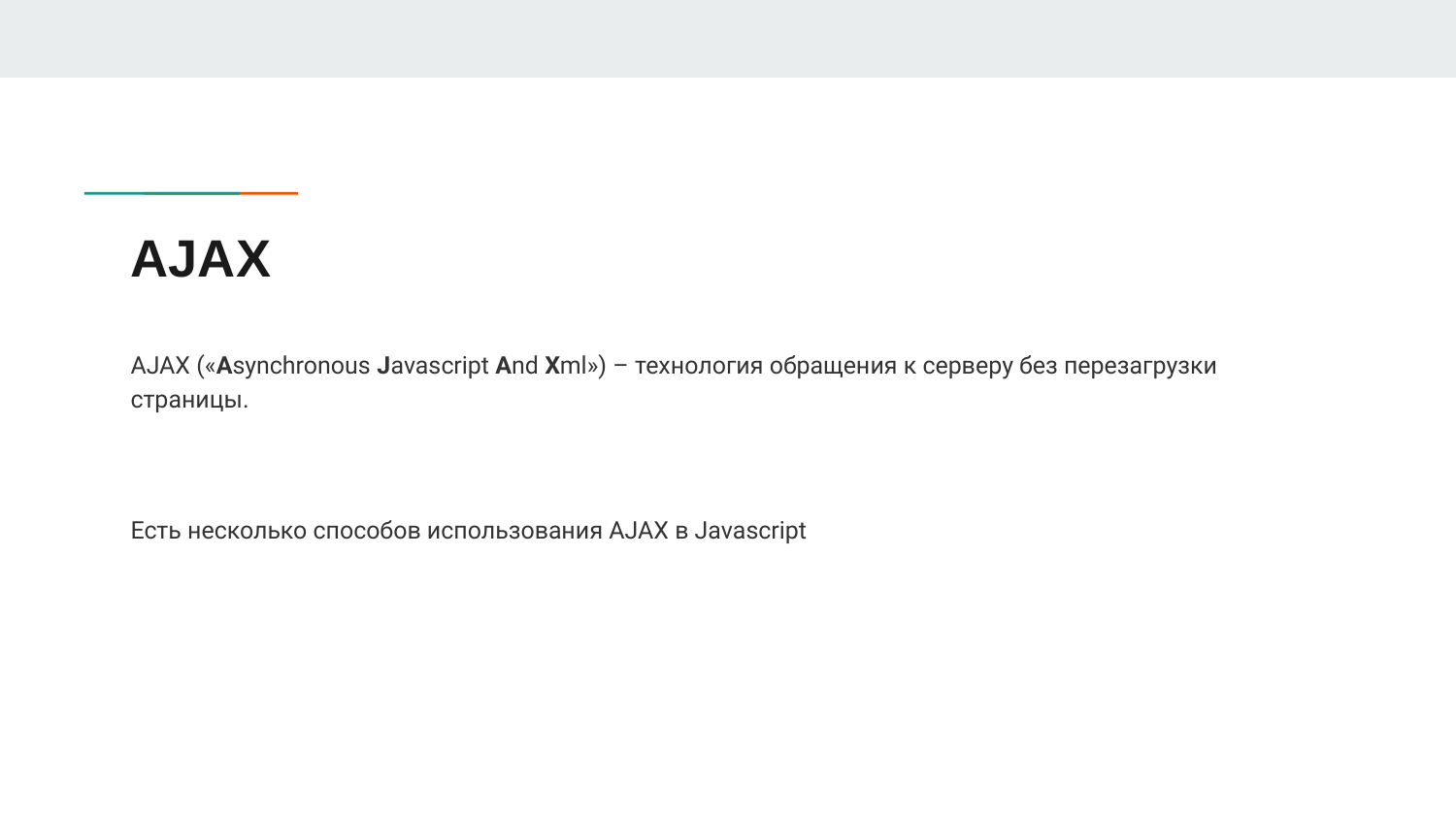

# AJAX
AJAX («Asynchronous Javascript And Xml») – технология обращения к серверу без перезагрузки страницы.

Есть несколько способов использования AJAX в Javascript